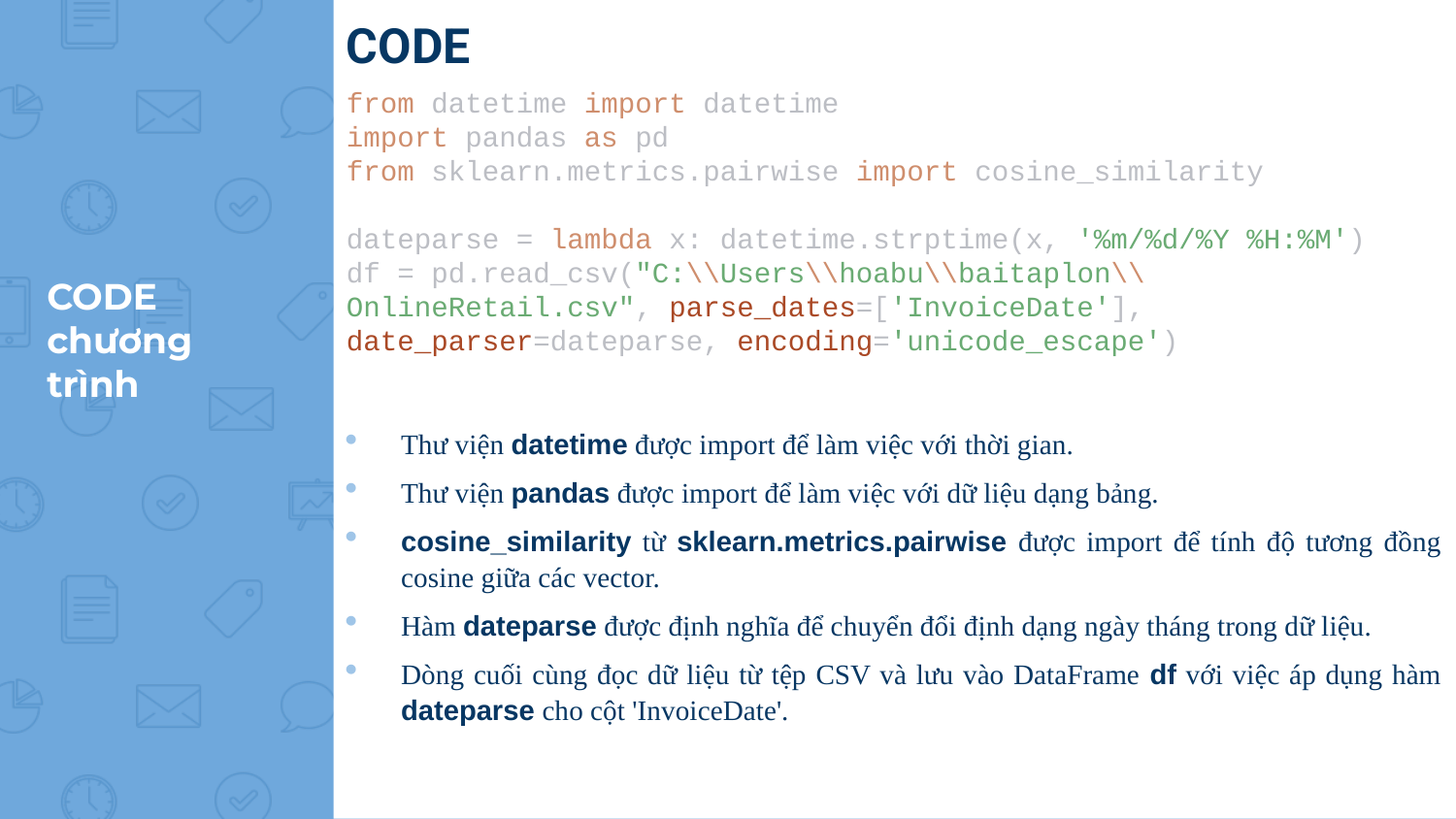

CODE
from datetime import datetime
import pandas as pd
from sklearn.metrics.pairwise import cosine_similarity
dateparse = lambda x: datetime.strptime(x, '%m/%d/%Y %H:%M')
df = pd.read_csv("C:\\Users\\hoabu\\baitaplon\\OnlineRetail.csv", parse_dates=['InvoiceDate'], date_parser=dateparse, encoding='unicode_escape')
# CODE chương trình
Thư viện datetime được import để làm việc với thời gian.
Thư viện pandas được import để làm việc với dữ liệu dạng bảng.
cosine_similarity từ sklearn.metrics.pairwise được import để tính độ tương đồng cosine giữa các vector.
Hàm dateparse được định nghĩa để chuyển đổi định dạng ngày tháng trong dữ liệu.
Dòng cuối cùng đọc dữ liệu từ tệp CSV và lưu vào DataFrame df với việc áp dụng hàm dateparse cho cột 'InvoiceDate'.